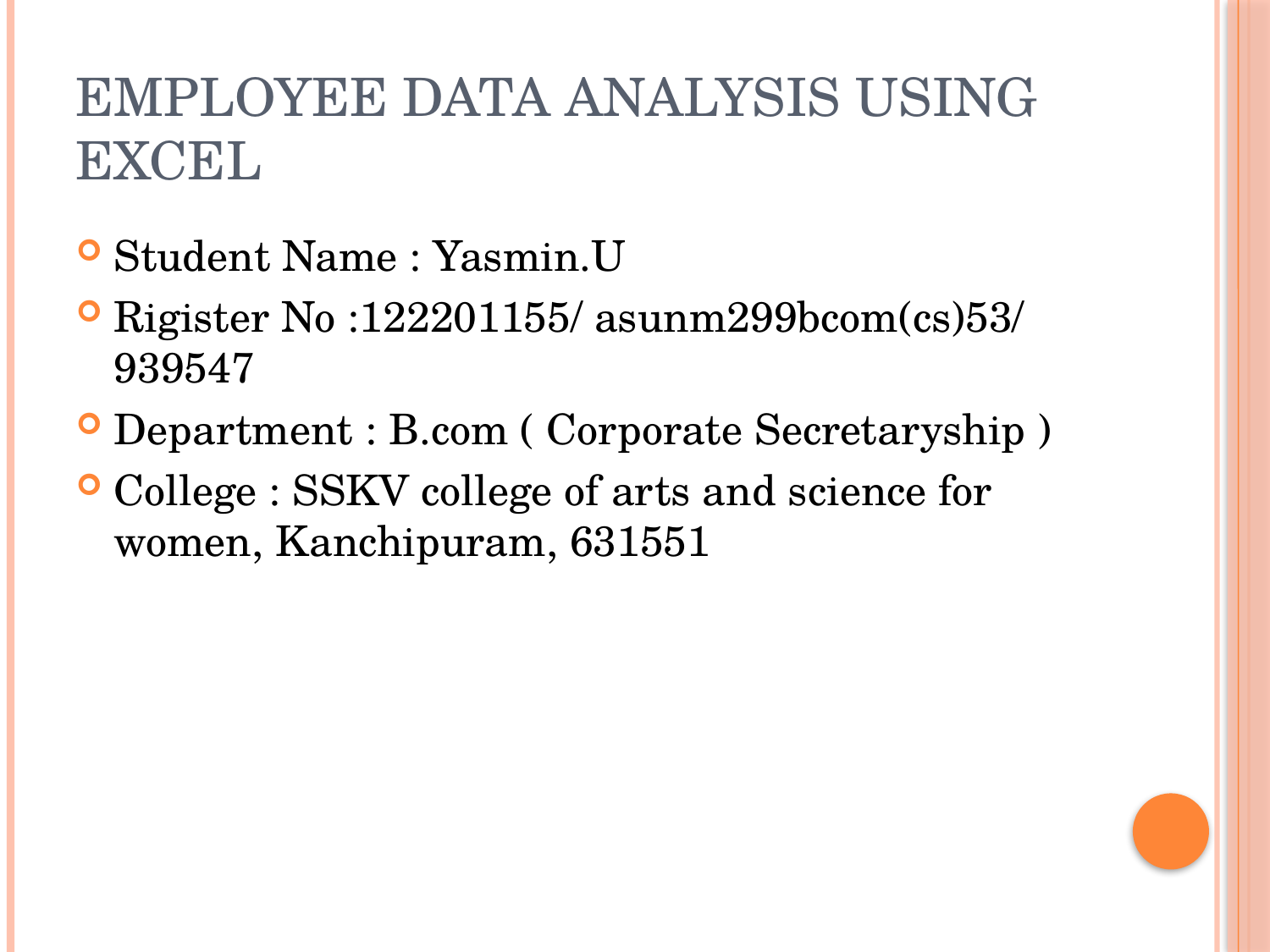

# Employee data analysis using excel
Student Name : Yasmin.U
Rigister No :122201155/ asunm299bcom(cs)53/   939547
Department : B.com ( Corporate Secretaryship )
College : SSKV college of arts and science for women, Kanchipuram, 631551